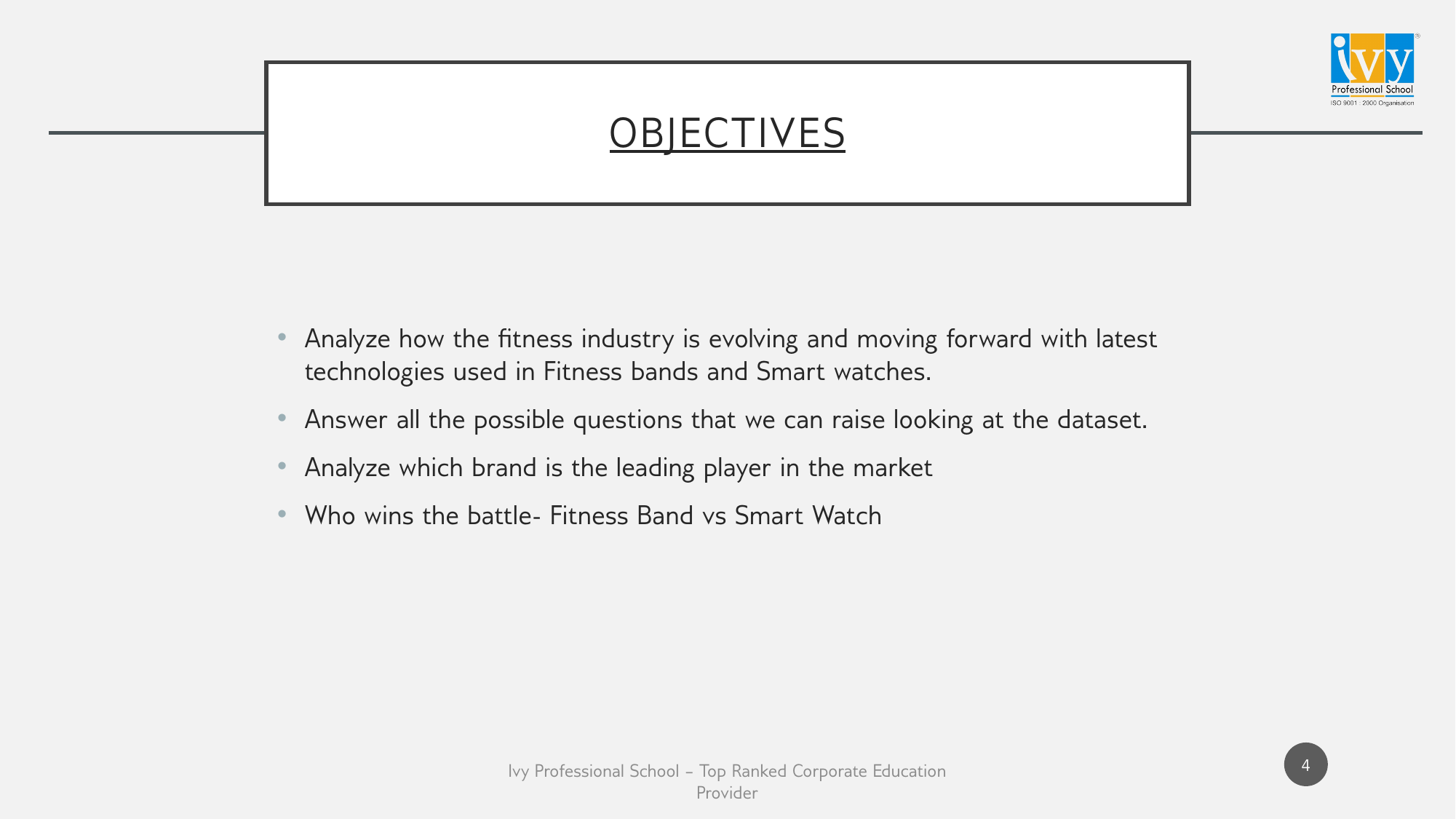

# Objectives
Analyze how the fitness industry is evolving and moving forward with latest technologies used in Fitness bands and Smart watches.
Answer all the possible questions that we can raise looking at the dataset.
Analyze which brand is the leading player in the market
Who wins the battle- Fitness Band vs Smart Watch
4